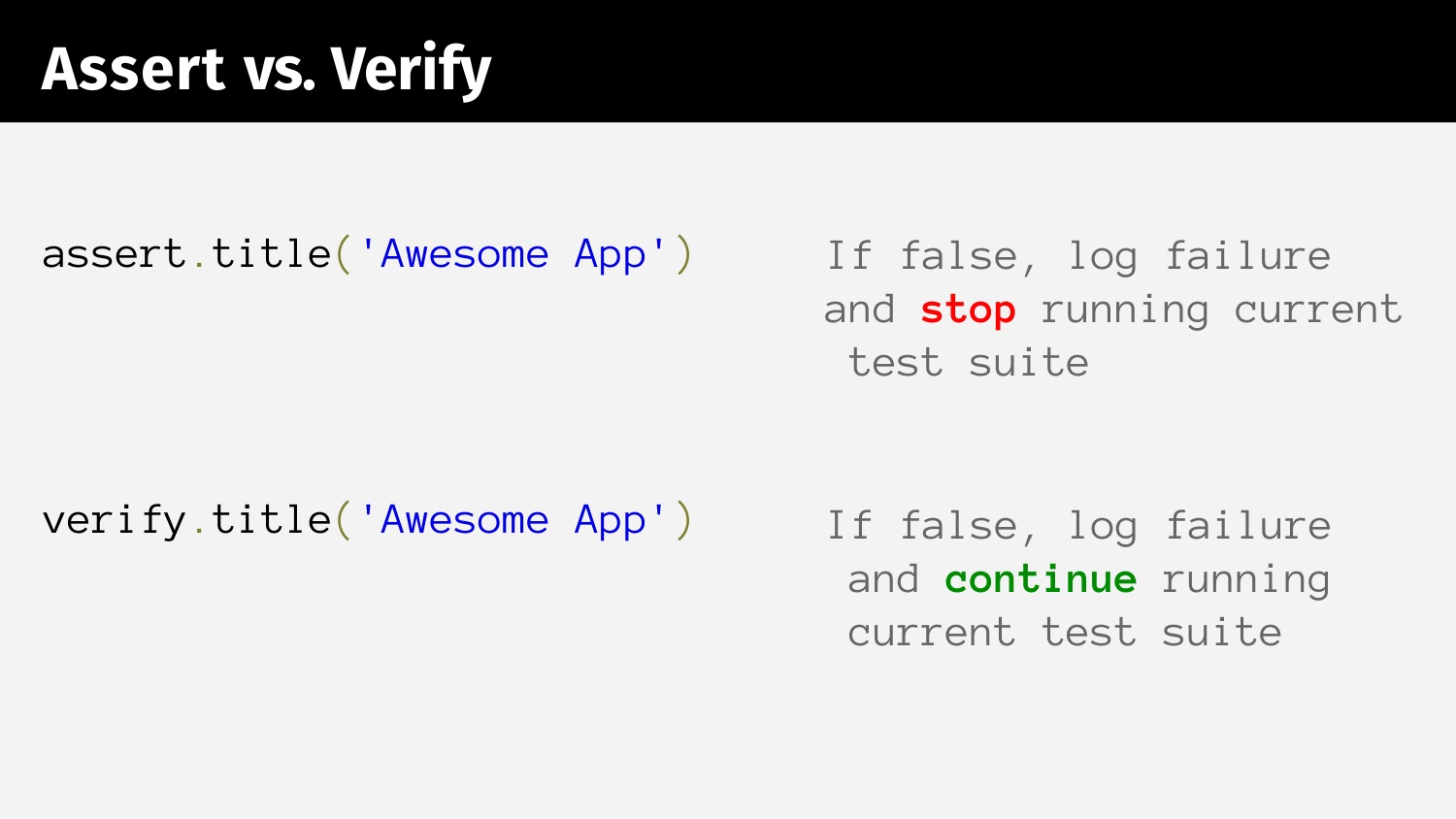

# Assert vs. Verify
assert.title('Awesome App')
If false, log failure  and stop running current  test suite

If false, log failure  and continue running  current test suite
verify.title('Awesome App')